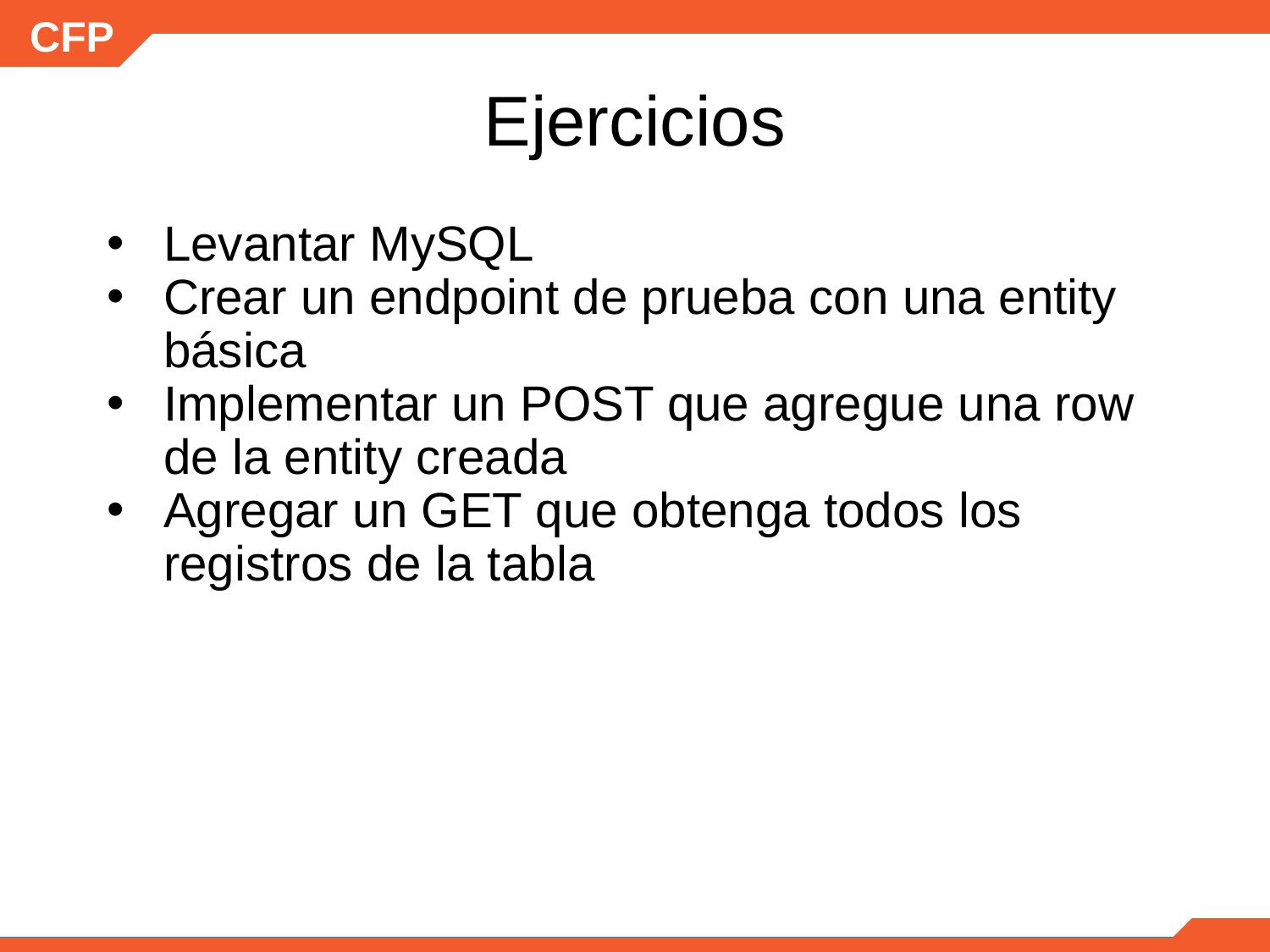

# Ejercicios
Levantar MySQL
Crear un endpoint de prueba con una entity básica
Implementar un POST que agregue una row de la entity creada
Agregar un GET que obtenga todos los registros de la tabla